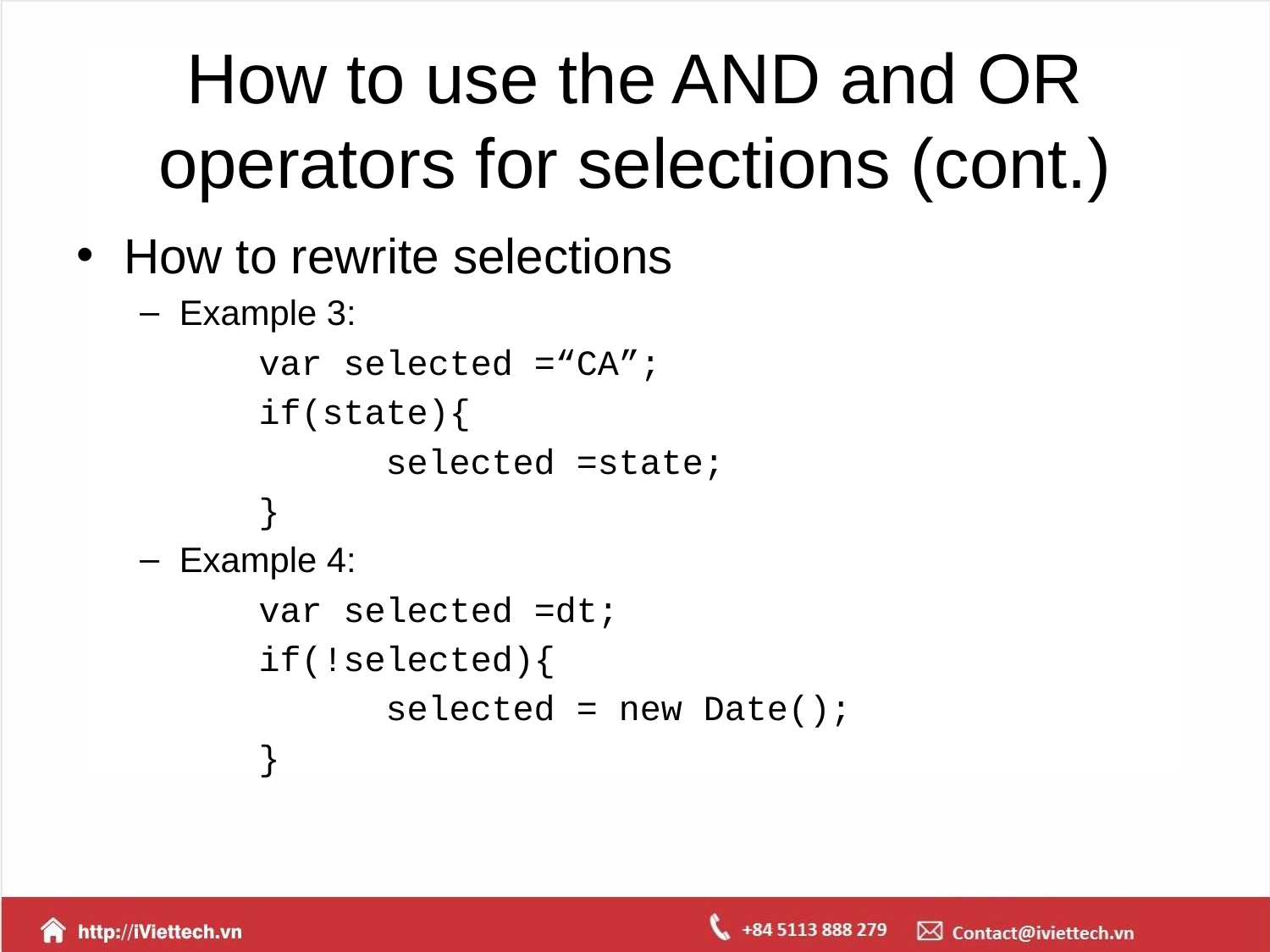

# How to use the AND and OR operators for selections (cont.)
How to rewrite selections
Example 3:
	var selected =“CA”;
	if(state){
		selected =state;
	}
Example 4:
	var selected =dt;
	if(!selected){
		selected = new Date();
	}